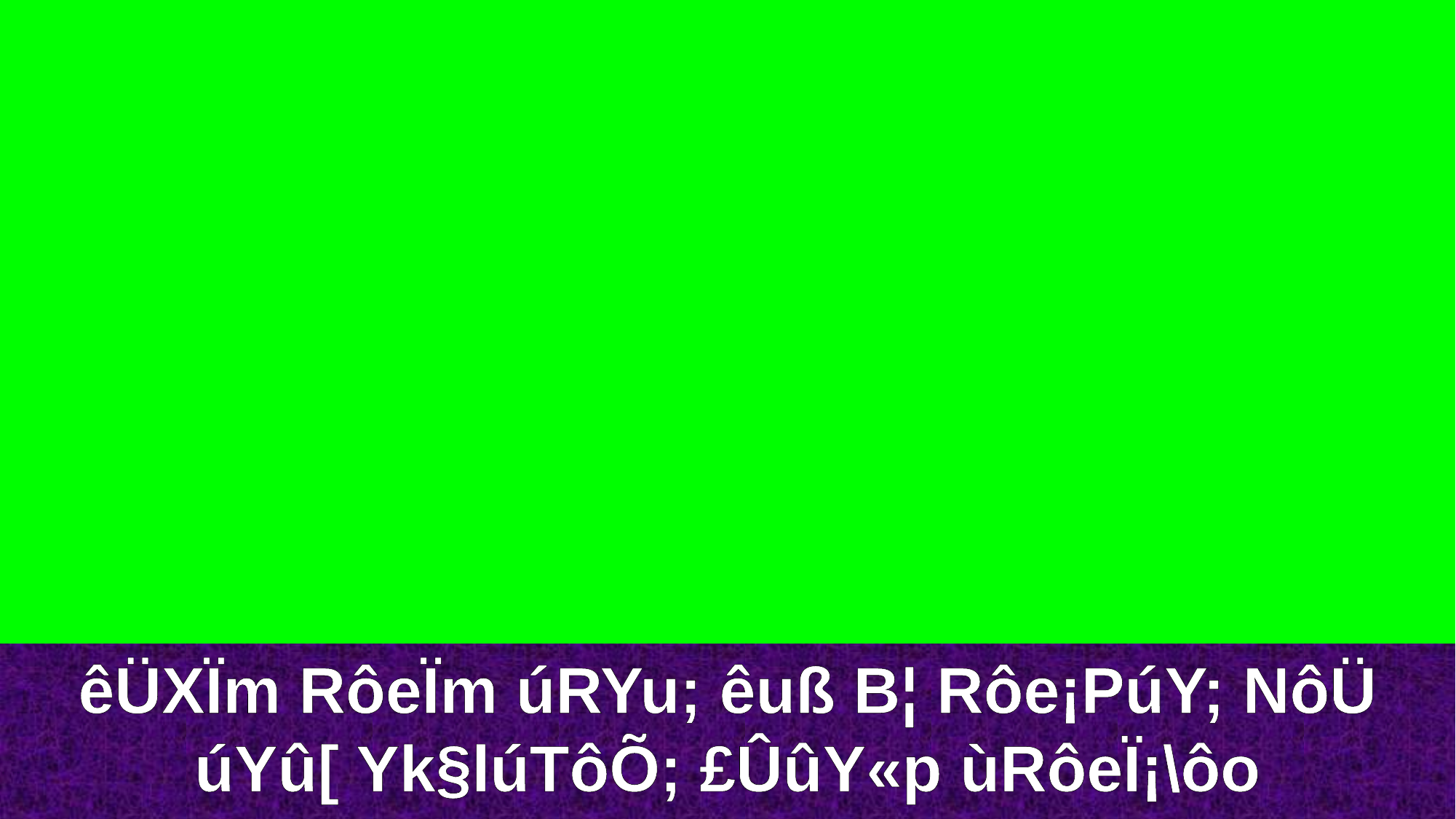

êÜXÏm RôeÏm úRYu; êuß B¦ Rôe¡PúY; NôÜ úYû[ Yk§lúTôÕ; £ÛûY«p ùRôeÏ¡\ôo